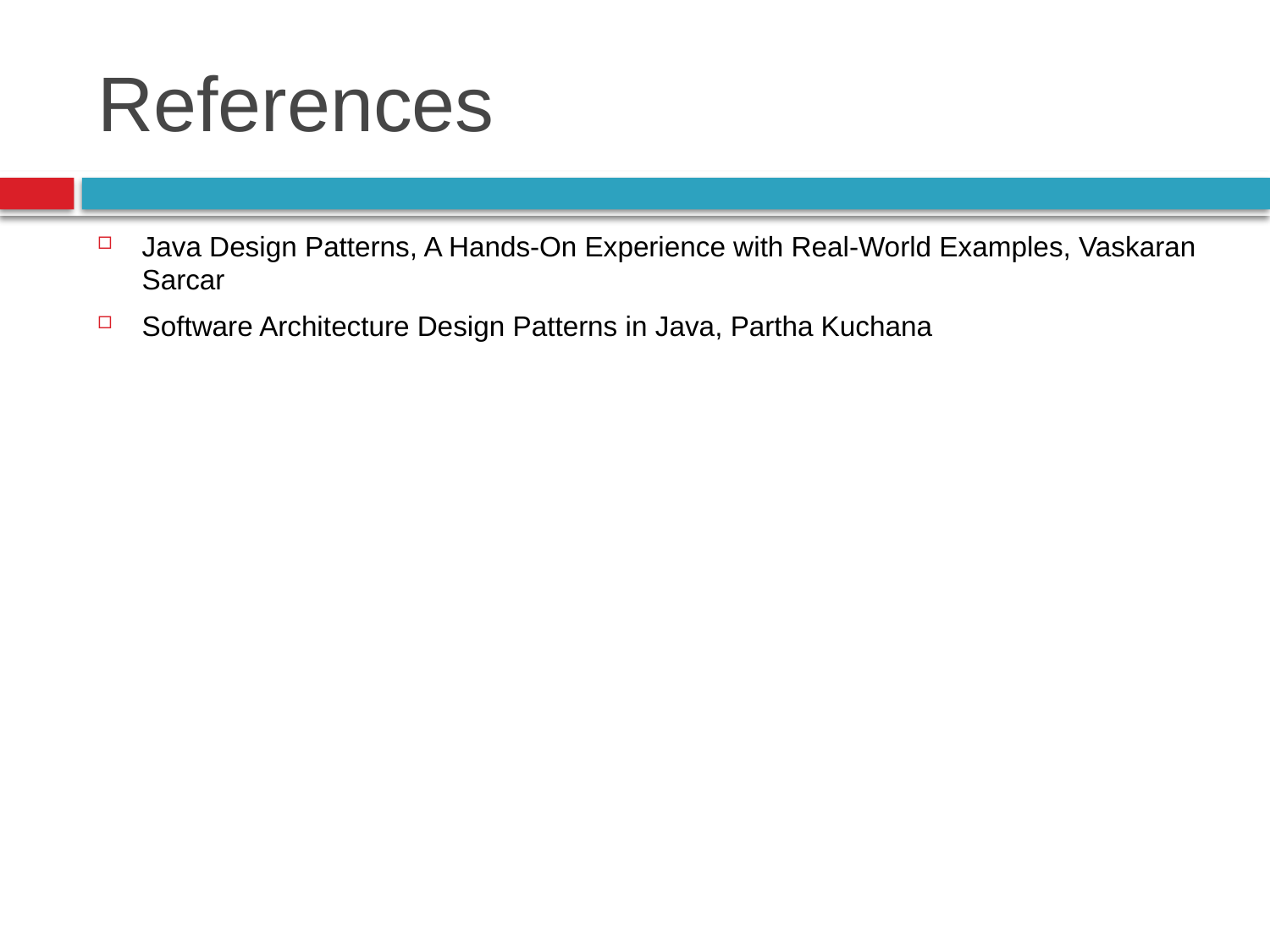

# References
Java Design Patterns, A Hands-On Experience with Real-World Examples, Vaskaran Sarcar
Software Architecture Design Patterns in Java, Partha Kuchana